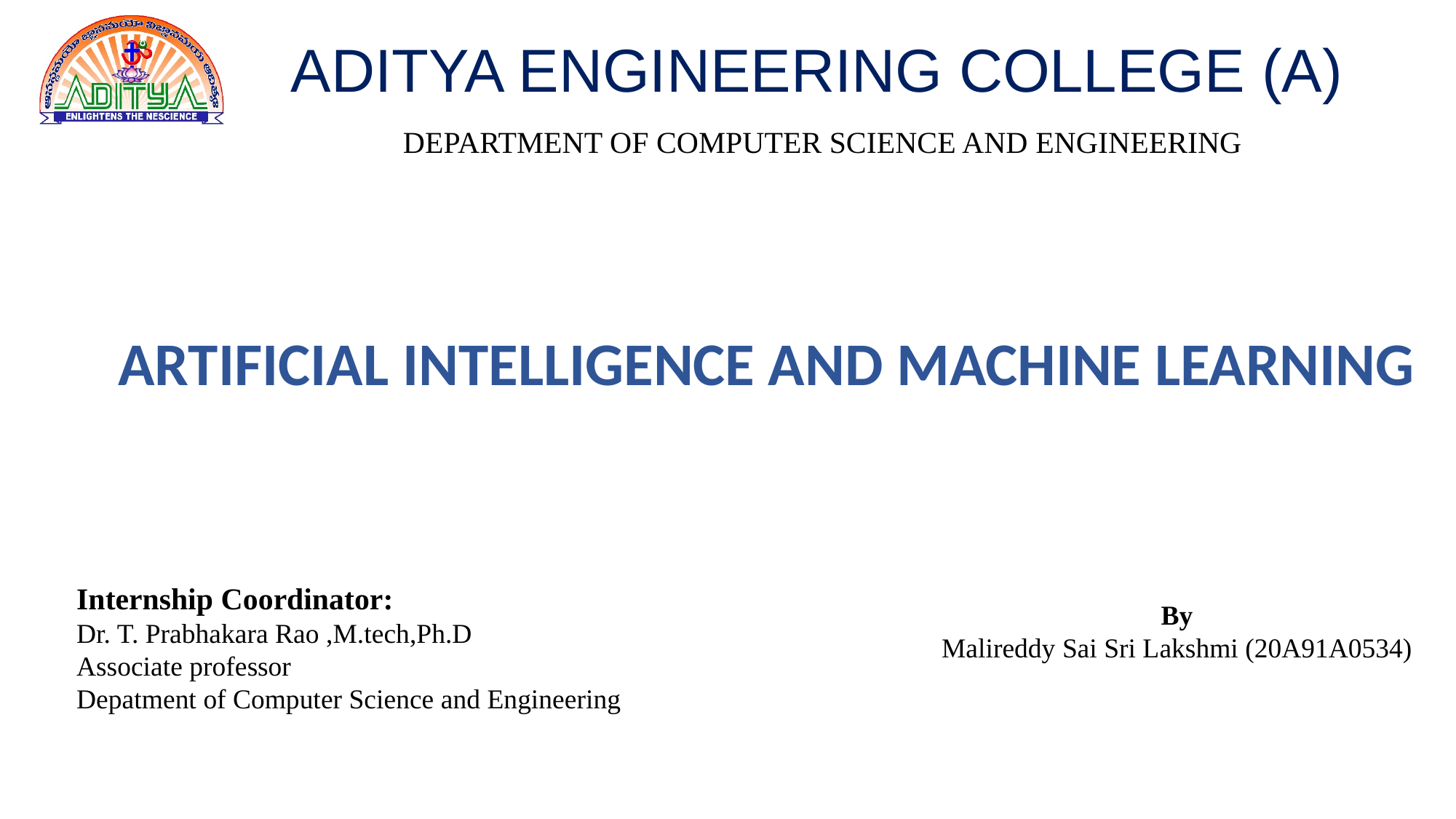

DEPARTMENT OF COMPUTER SCIENCE AND ENGINEERING
ARTIFICIAL INTELLIGENCE AND MACHINE LEARNING

By
Malireddy Sai Sri Lakshmi (20A91A0534)

Internship Coordinator:
Dr. T. Prabhakara Rao ,M.tech,Ph.D
Associate professor
Depatment of Computer Science and Engineering